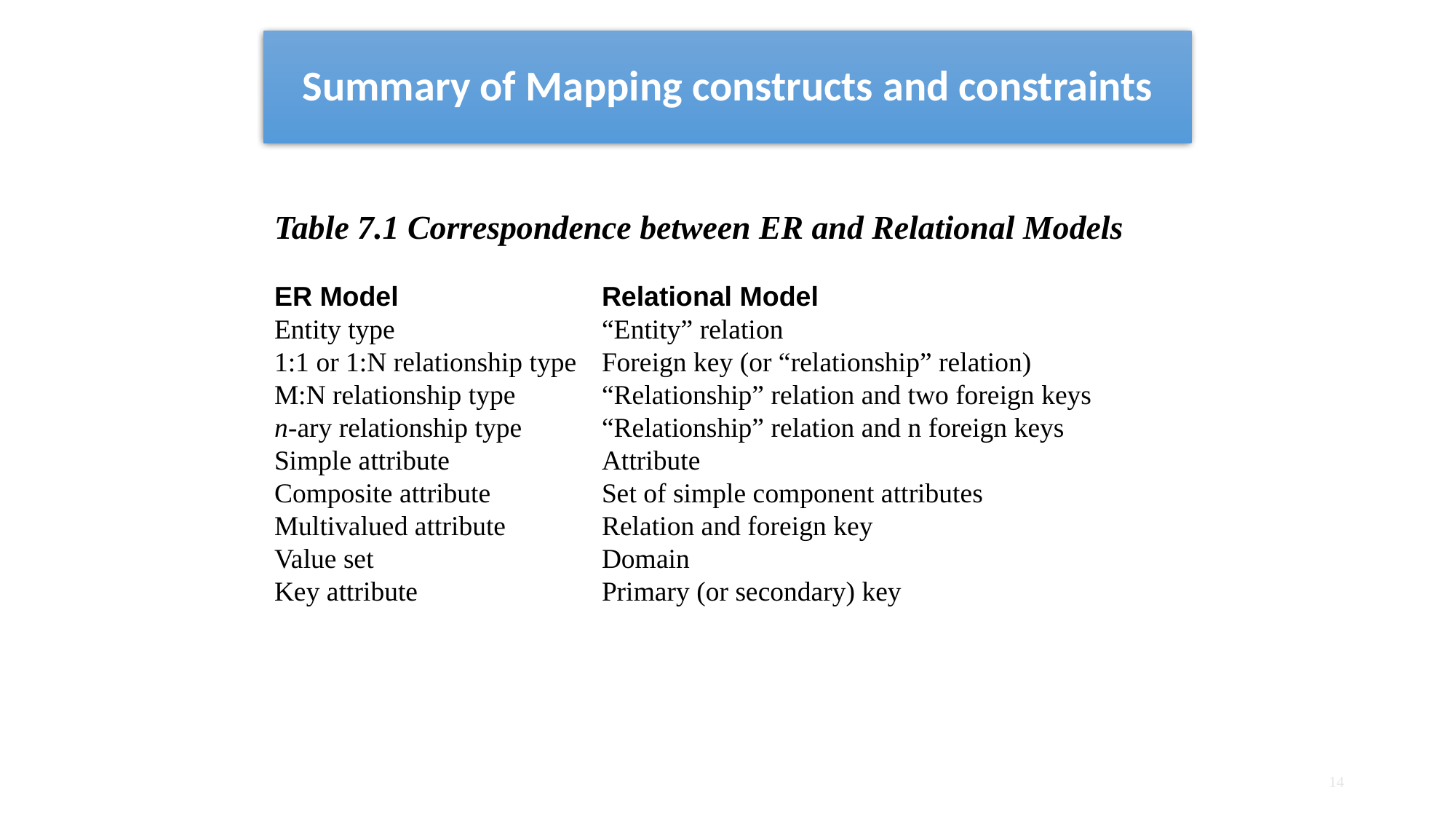

# Summary of Mapping constructs and constraints

Table 7.1 Correspondence between ER and Relational Models

ER Model		Relational Model
Entity type		“Entity” relation
1:1 or 1:N relationship type	Foreign key (or “relationship” relation)
M:N relationship type	“Relationship” relation and two foreign keys
n-ary relationship type	“Relationship” relation and n foreign keys
Simple attribute		Attribute
Composite attribute		Set of simple component attributes
Multivalued attribute	Relation and foreign key
Value set			Domain
Key attribute		Primary (or secondary) key
14